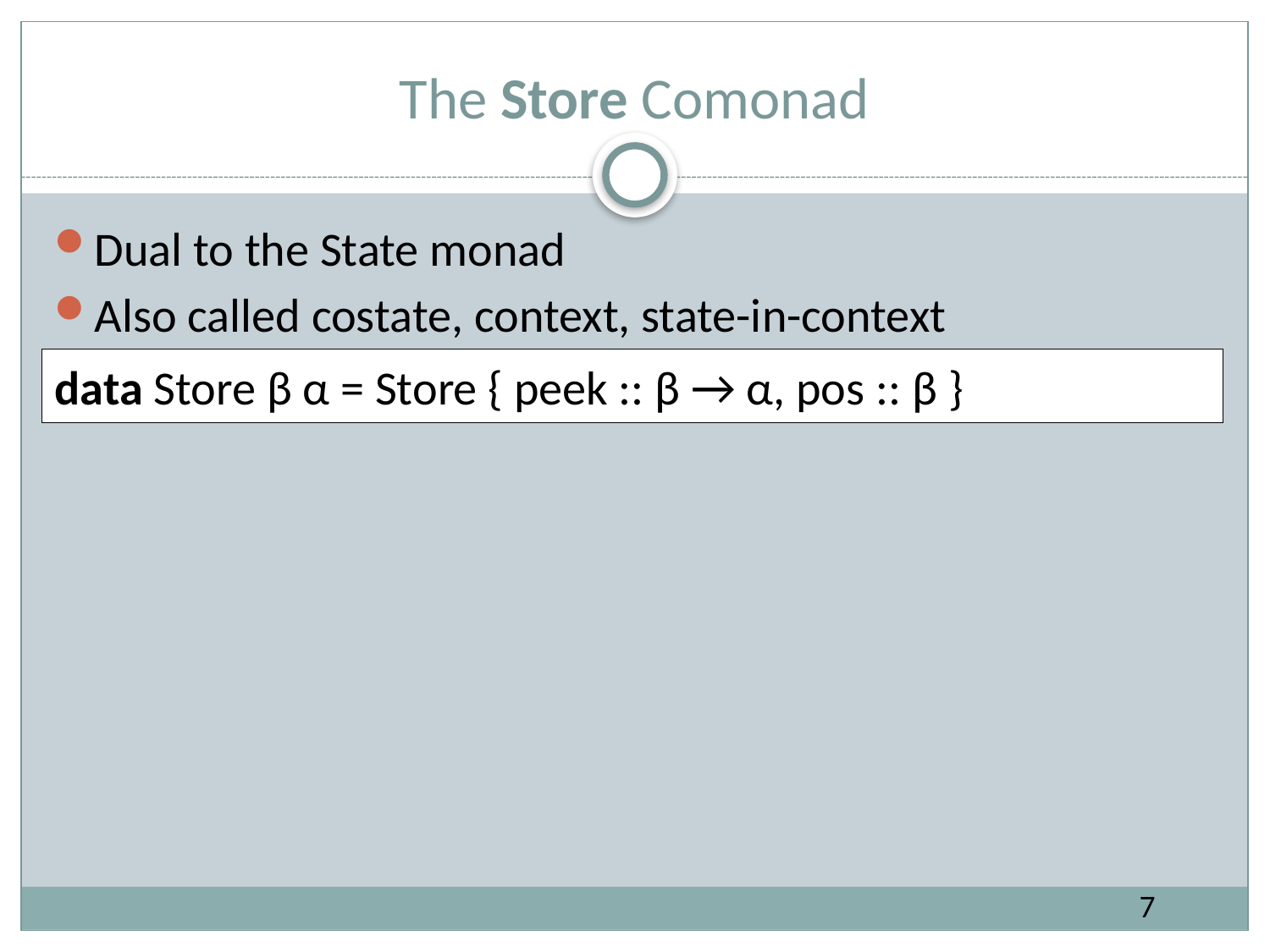

# The Store Comonad
Dual to the State monad
Also called costate, context, state-in-context
data Store β α = Store { peek :: β → α, pos :: β }